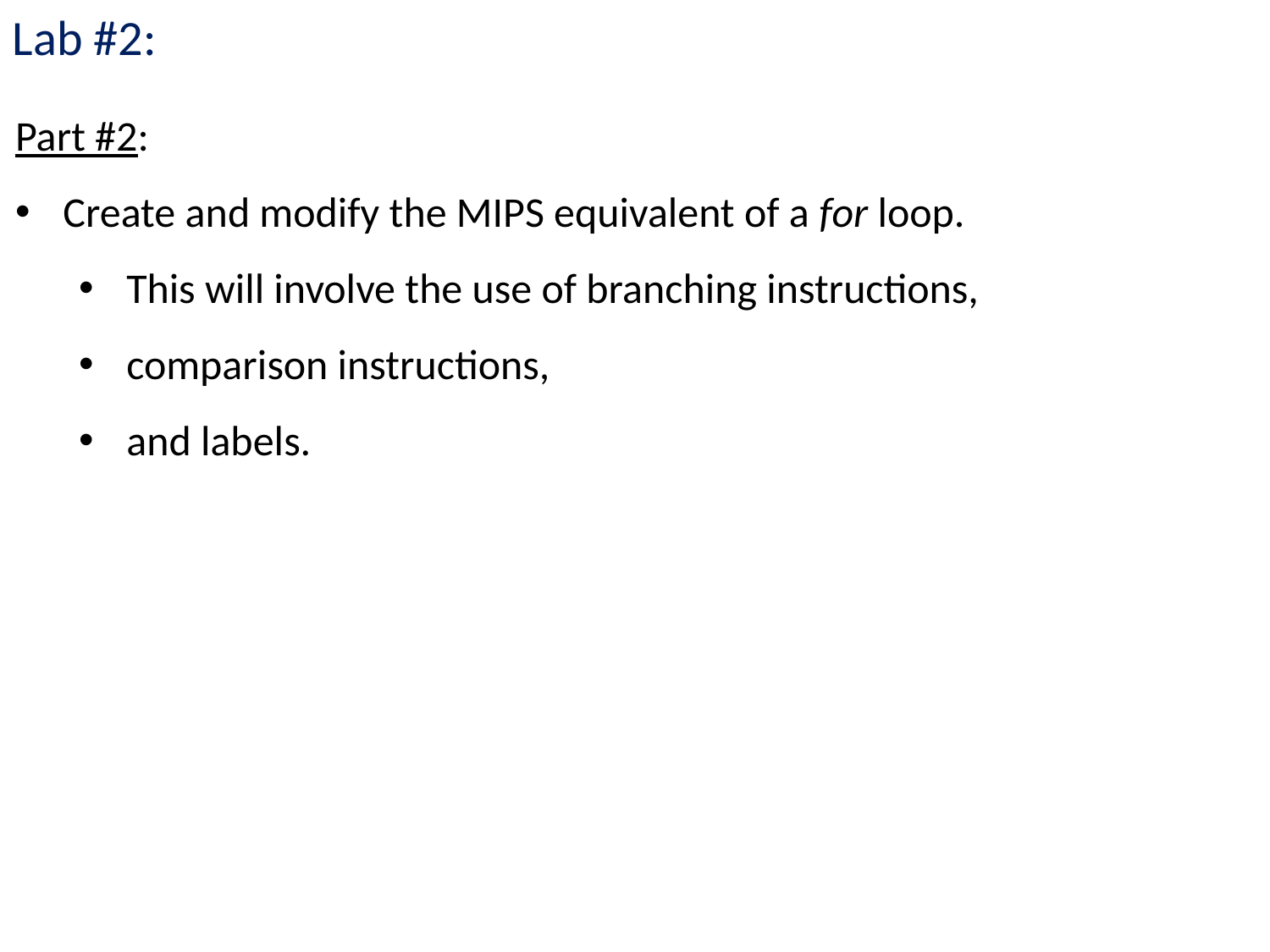

Lab #2:
Part #2:
Create and modify the MIPS equivalent of a for loop.
This will involve the use of branching instructions,
comparison instructions,
and labels.